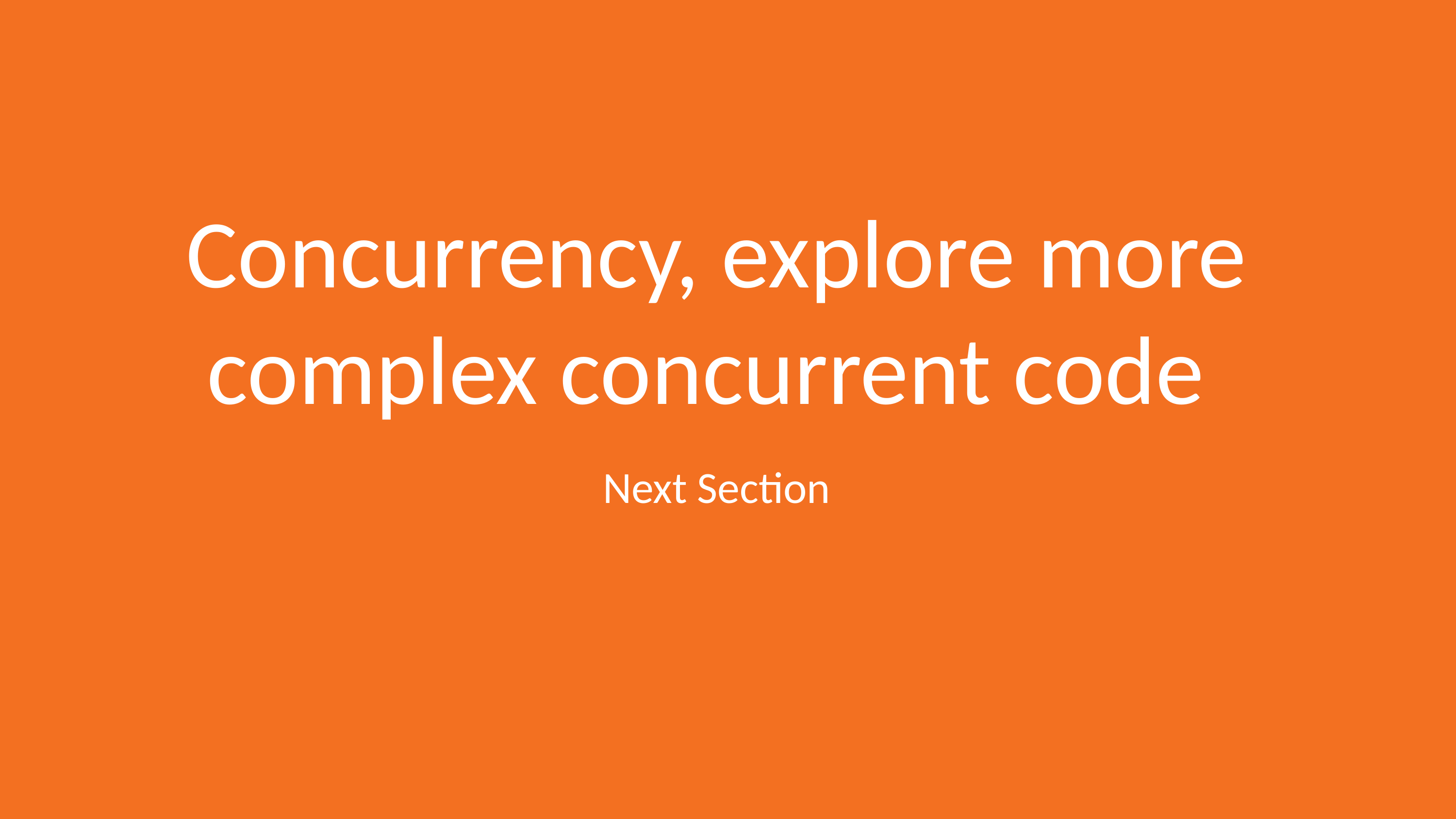

Concurrency, explore more complex concurrent code
Next Section